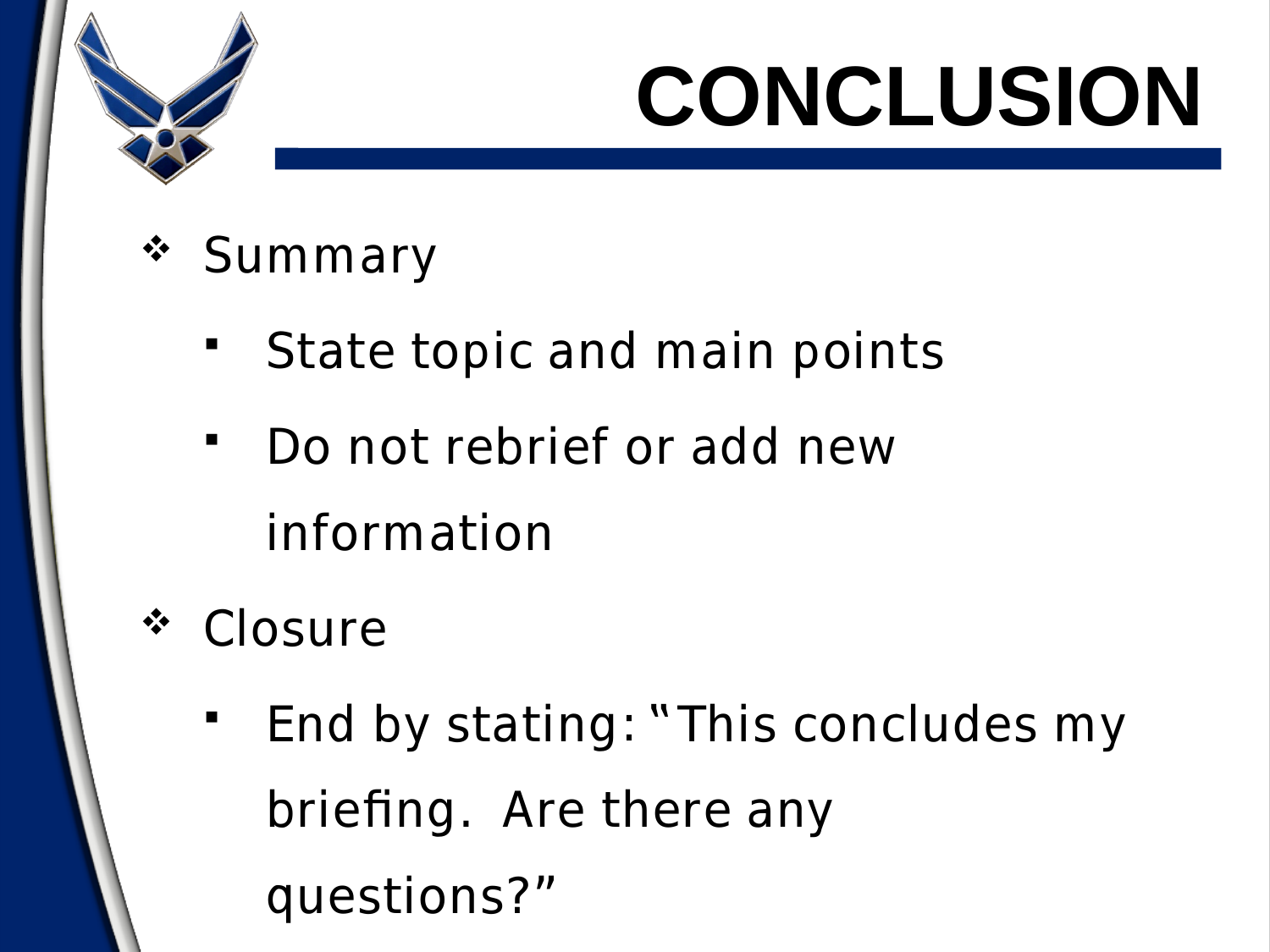

# Conclusion
Summary
State topic and main points
Do not rebrief or add new information
Closure
End by stating: “This concludes my briefing.  Are there any questions?”